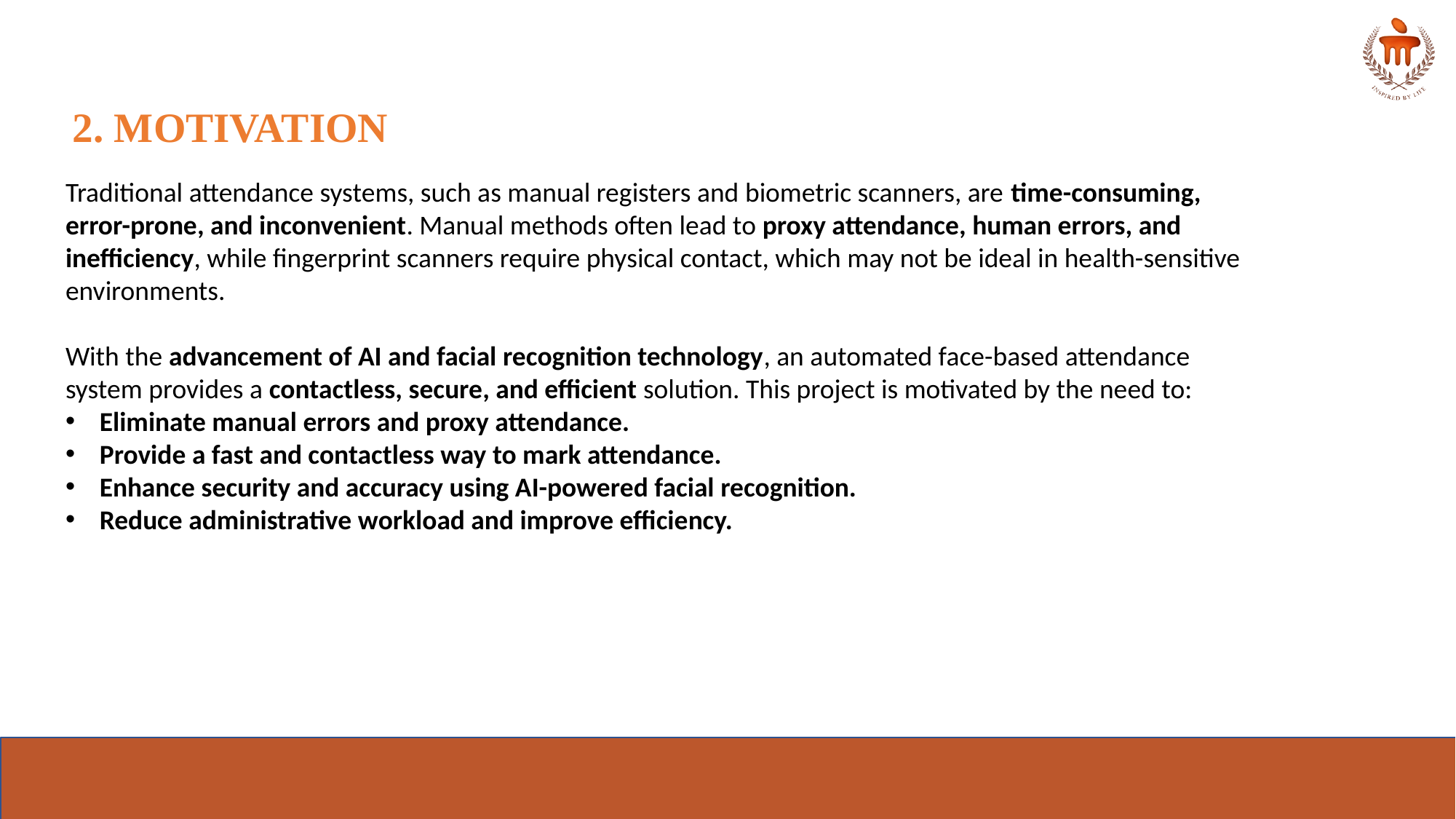

# 2. MOTIVATION
Traditional attendance systems, such as manual registers and biometric scanners, are time-consuming, error-prone, and inconvenient. Manual methods often lead to proxy attendance, human errors, and inefficiency, while fingerprint scanners require physical contact, which may not be ideal in health-sensitive environments.

With the advancement of AI and facial recognition technology, an automated face-based attendance system provides a contactless, secure, and efficient solution. This project is motivated by the need to:
Eliminate manual errors and proxy attendance.
Provide a fast and contactless way to mark attendance.
Enhance security and accuracy using AI-powered facial recognition.
Reduce administrative workload and improve efficiency.